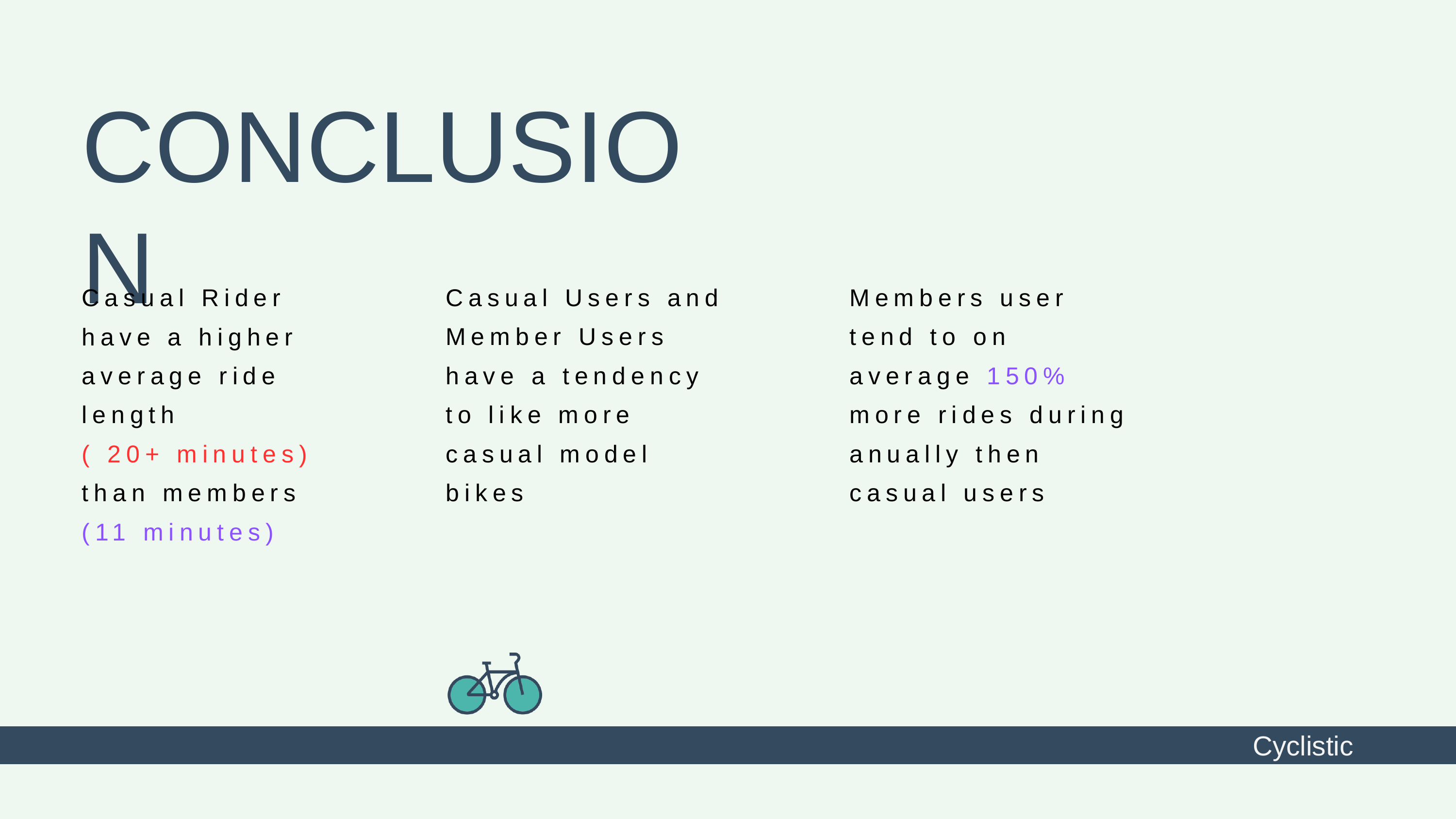

CONCLUSION
Casual Rider
have a higher average ride
length
( 20+ minutes)
than members
(11 minutes)
Casual Users and Member Users have a tendency to like more casual model bikes
Members user tend to on average 150% more rides during anually then casual users

Cyclistic